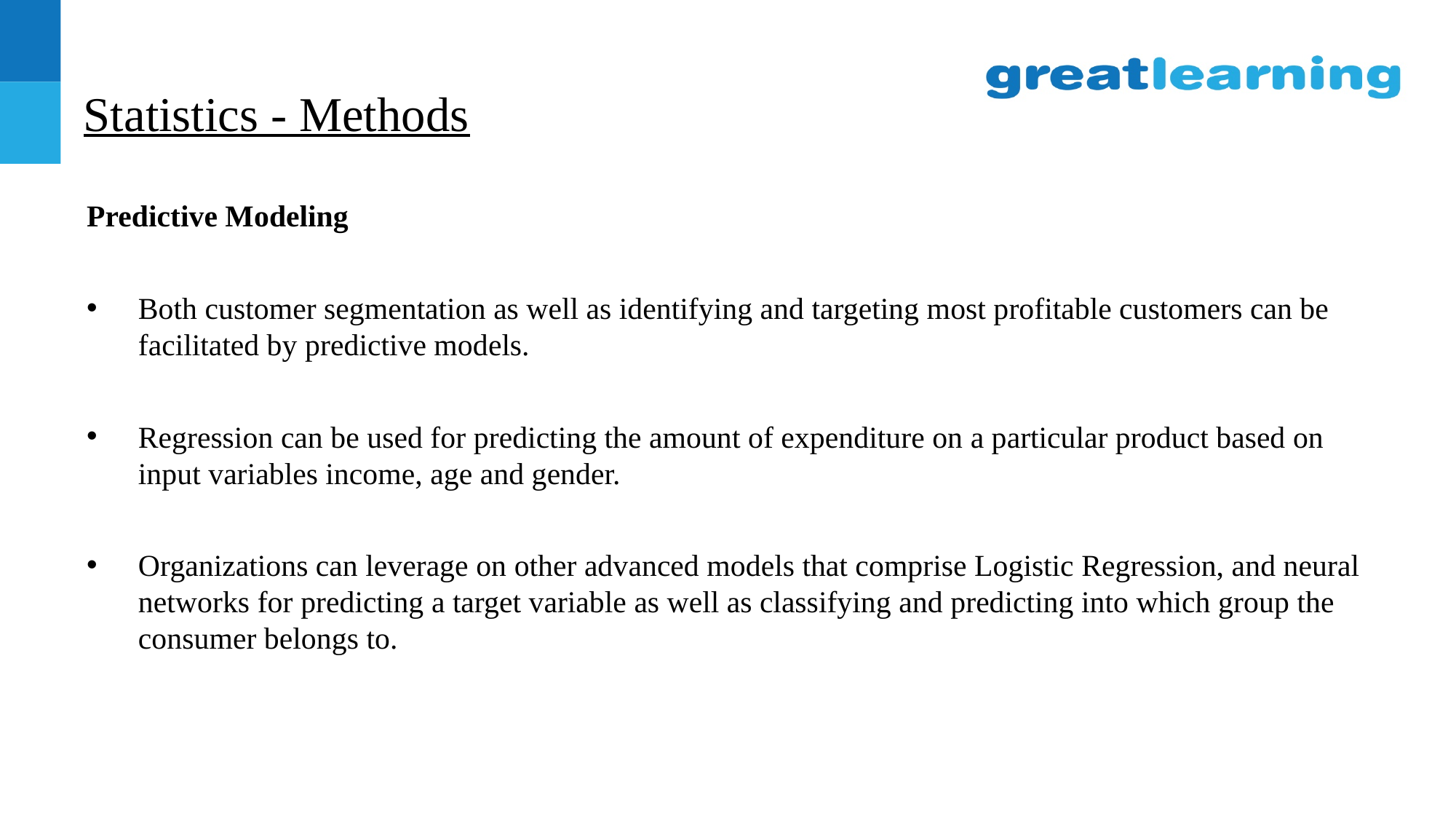

# Statistics - Methods
Predictive Modeling

Both customer segmentation as well as identifying and targeting most profitable customers can be facilitated by predictive models.

Regression can be used for predicting the amount of expenditure on a particular product based on input variables income, age and gender.

Organizations can leverage on other advanced models that comprise Logistic Regression, and neural networks for predicting a target variable as well as classifying and predicting into which group the consumer belongs to.